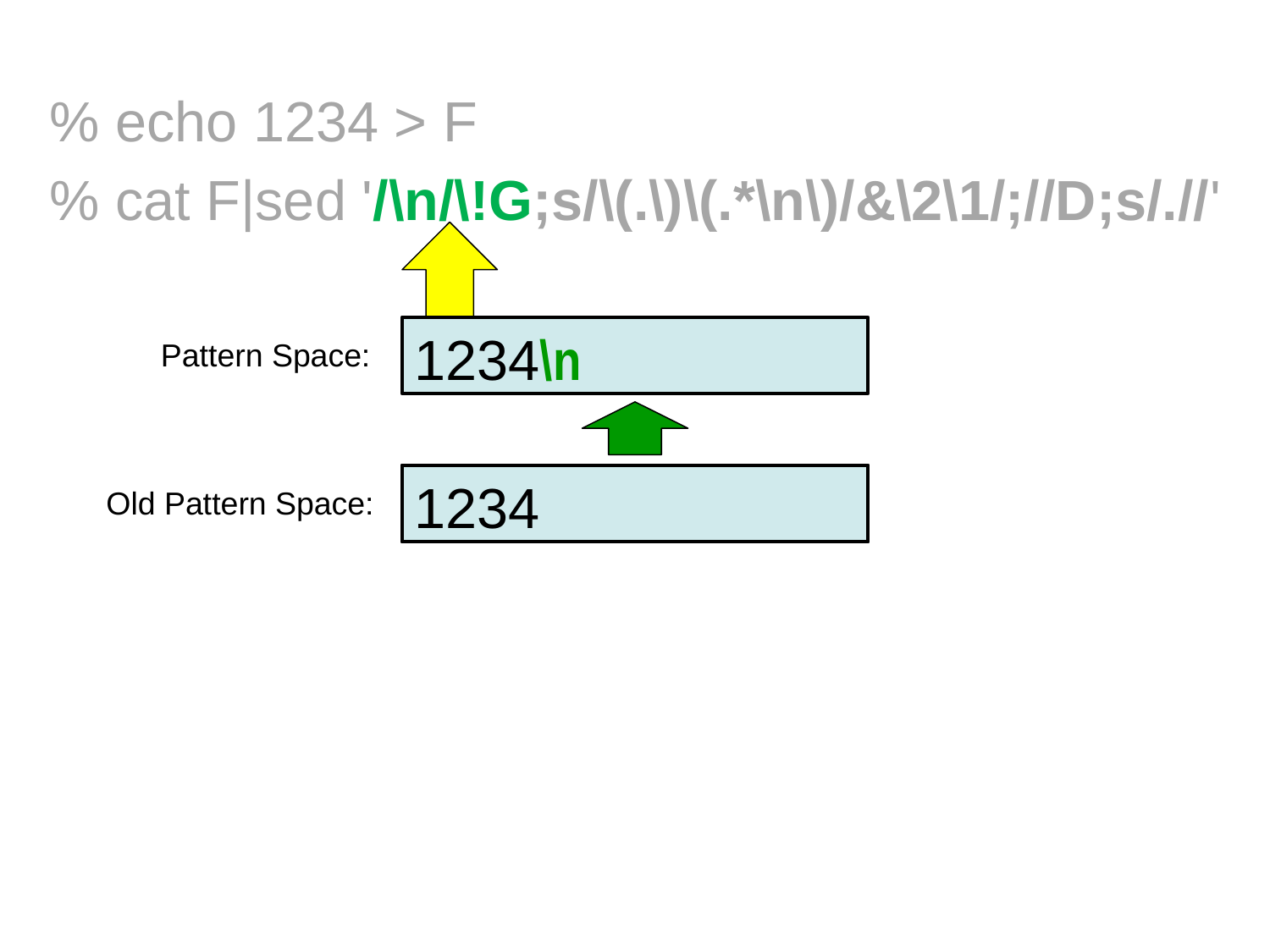

% echo 1234 > F
	% cat F|sed '/\n/\!G;s/\(.\)\(.*\n\)/&\2\1/;//D;s/.//'

1234\n

Pattern Space:                             ?

1234\n
1234\n
 Old Pattern Space: